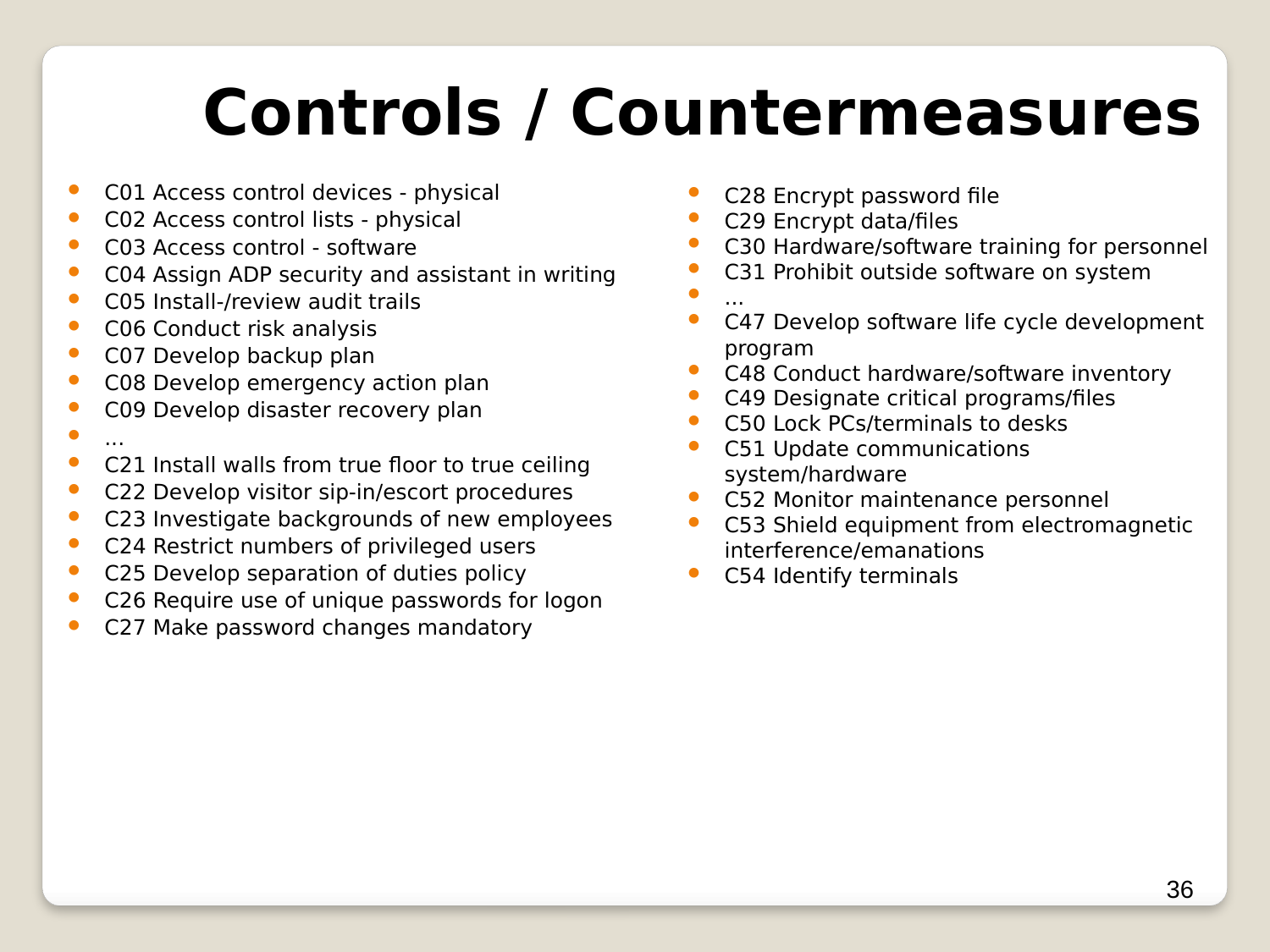

Controls / Countermeasures
C01 Access control devices - physical
C02 Access control lists - physical
C03 Access control - software
C04 Assign ADP security and assistant in writing
C05 Install-/review audit trails
C06 Conduct risk analysis
C07 Develop backup plan
C08 Develop emergency action plan
C09 Develop disaster recovery plan
...
C21 Install walls from true floor to true ceiling
C22 Develop visitor sip-in/escort procedures
C23 Investigate backgrounds of new employees
C24 Restrict numbers of privileged users
C25 Develop separation of duties policy
C26 Require use of unique passwords for logon
C27 Make password changes mandatory
C28 Encrypt password file
C29 Encrypt data/files
C30 Hardware/software training for personnel
C31 Prohibit outside software on system
...
C47 Develop software life cycle development program
C48 Conduct hardware/software inventory
C49 Designate critical programs/files
C50 Lock PCs/terminals to desks
C51 Update communications system/hardware
C52 Monitor maintenance personnel
C53 Shield equipment from electromagnetic interference/emanations
C54 Identify terminals

36